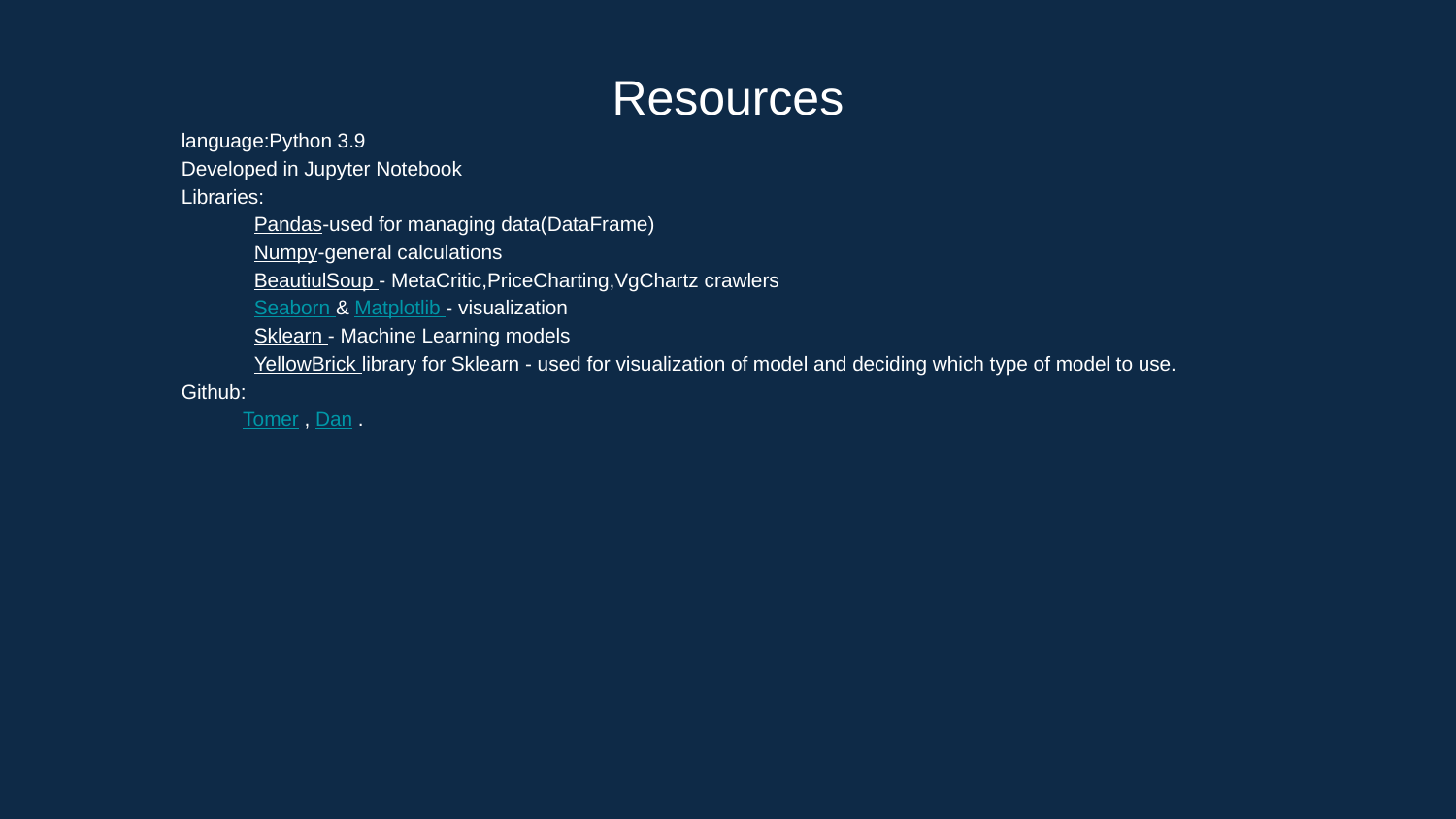

Resources
language:Python 3.9
Developed in Jupyter Notebook
Libraries:
Pandas-used for managing data(DataFrame)
Numpy-general calculations
BeautiulSoup - MetaCritic,PriceCharting,VgChartz crawlers
Seaborn & Matplotlib - visualization
Sklearn - Machine Learning models
YellowBrick library for Sklearn - used for visualization of model and deciding which type of model to use.
Github:
           Tomer , Dan .